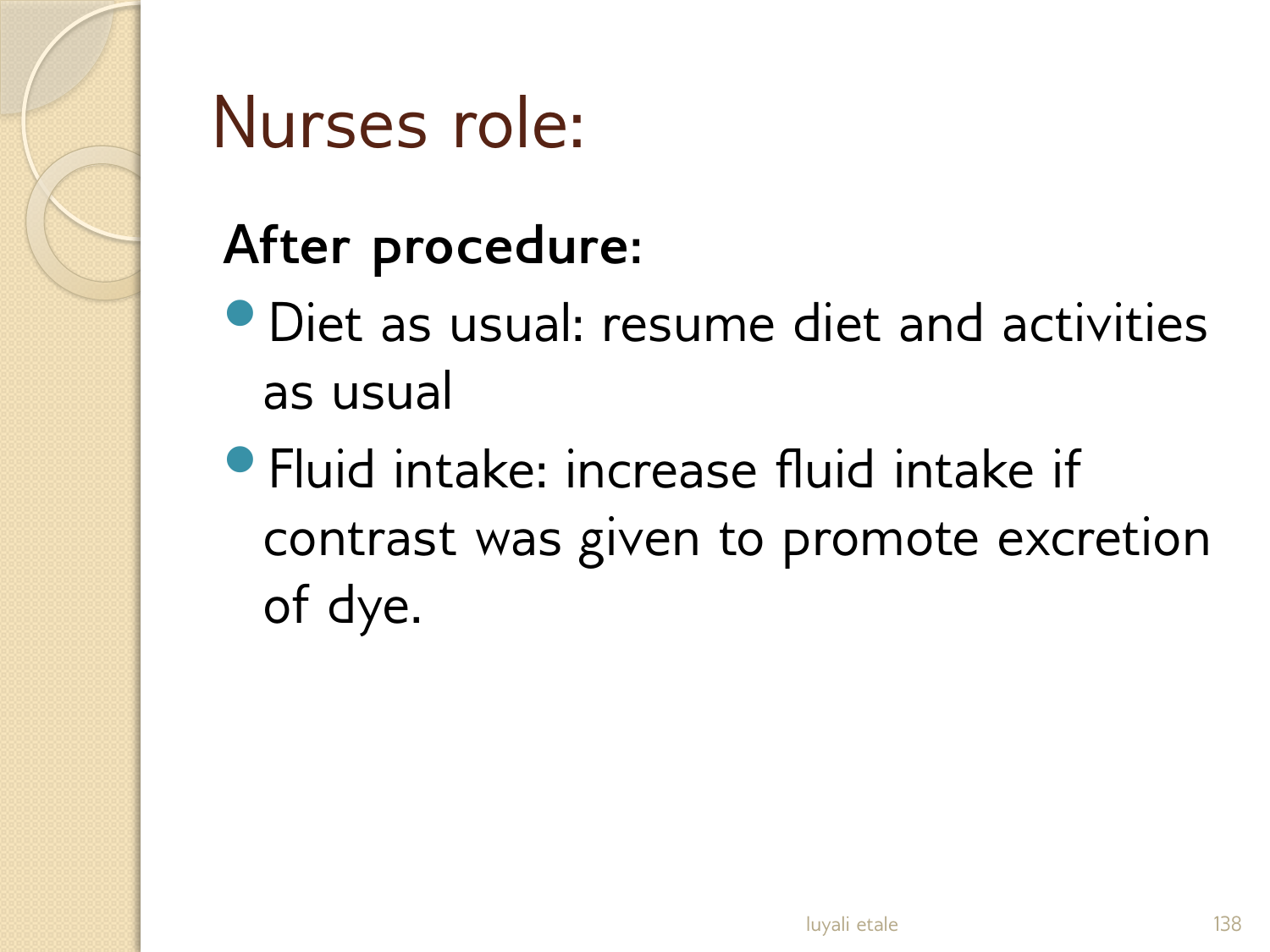

# Nurses role:
After procedure:
Diet as usual: resume diet and activities as usual
Fluid intake: increase fluid intake if contrast was given to promote excretion of dye.
luyali etale
138